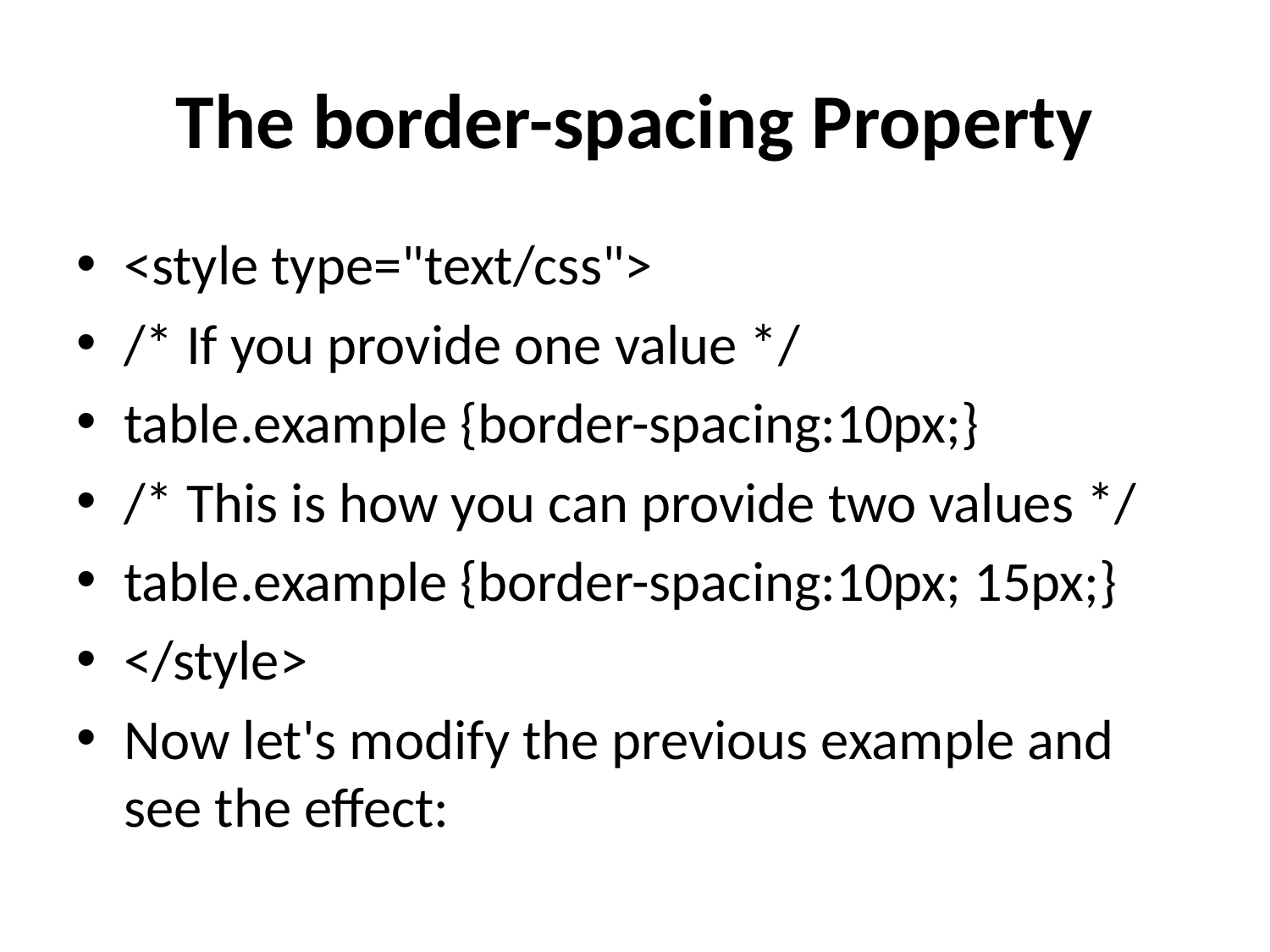

# The border-spacing Property
<style type="text/css">
/* If you provide one value */
table.example {border-spacing:10px;}
/* This is how you can provide two values */
table.example {border-spacing:10px; 15px;}
</style>
Now let's modify the previous example and see the effect: